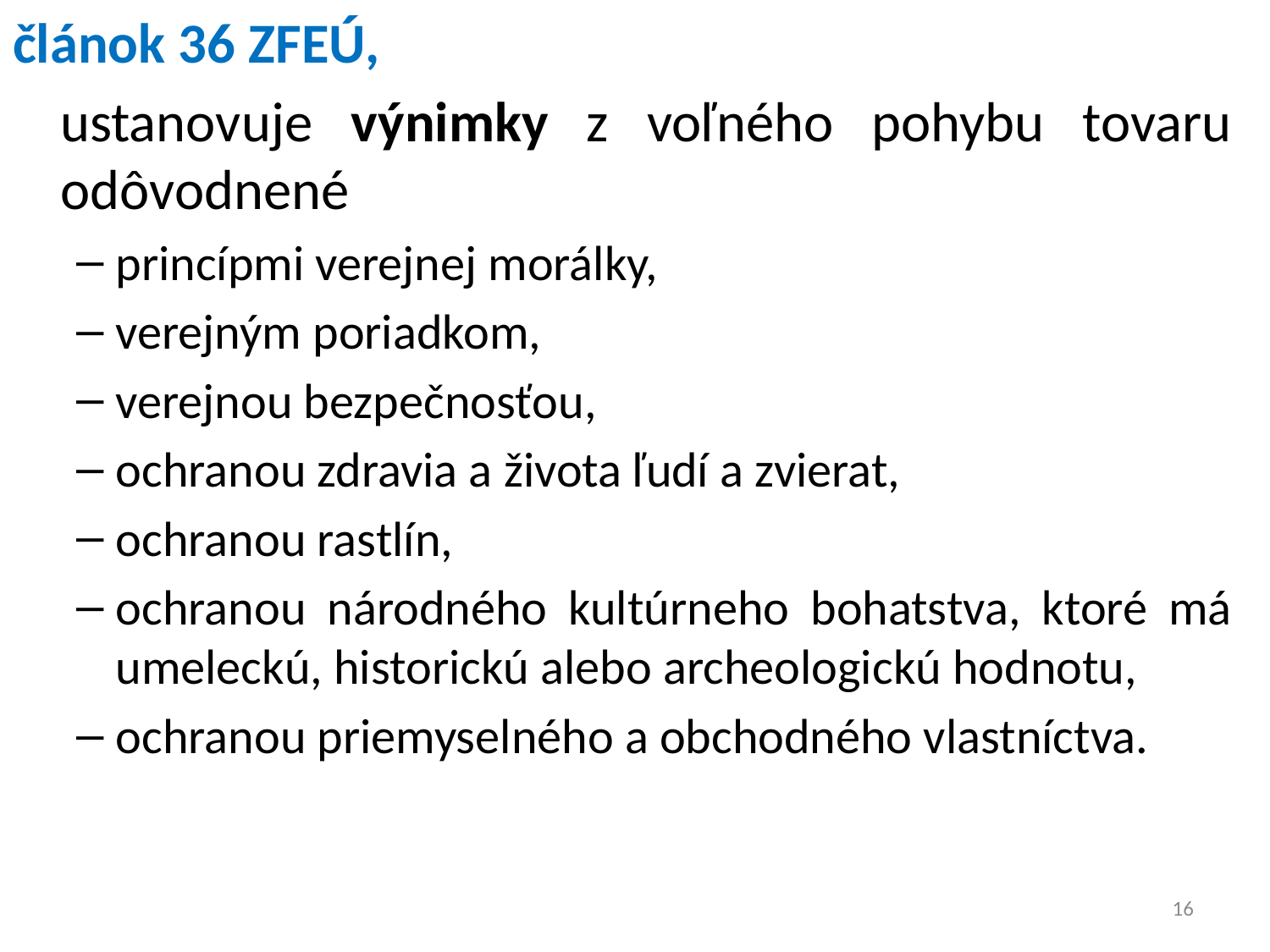

článok 36 ZFEÚ,
	ustanovuje výnimky z voľného pohybu tovaru odôvodnené
princípmi verejnej morálky,
verejným poriadkom,
verejnou bezpečnosťou,
ochranou zdravia a života ľudí a zvierat,
ochranou rastlín,
ochranou národného kultúrneho bohatstva, ktoré má umeleckú, historickú alebo archeologickú hodnotu,
ochranou priemyselného a obchodného vlastníctva.
16